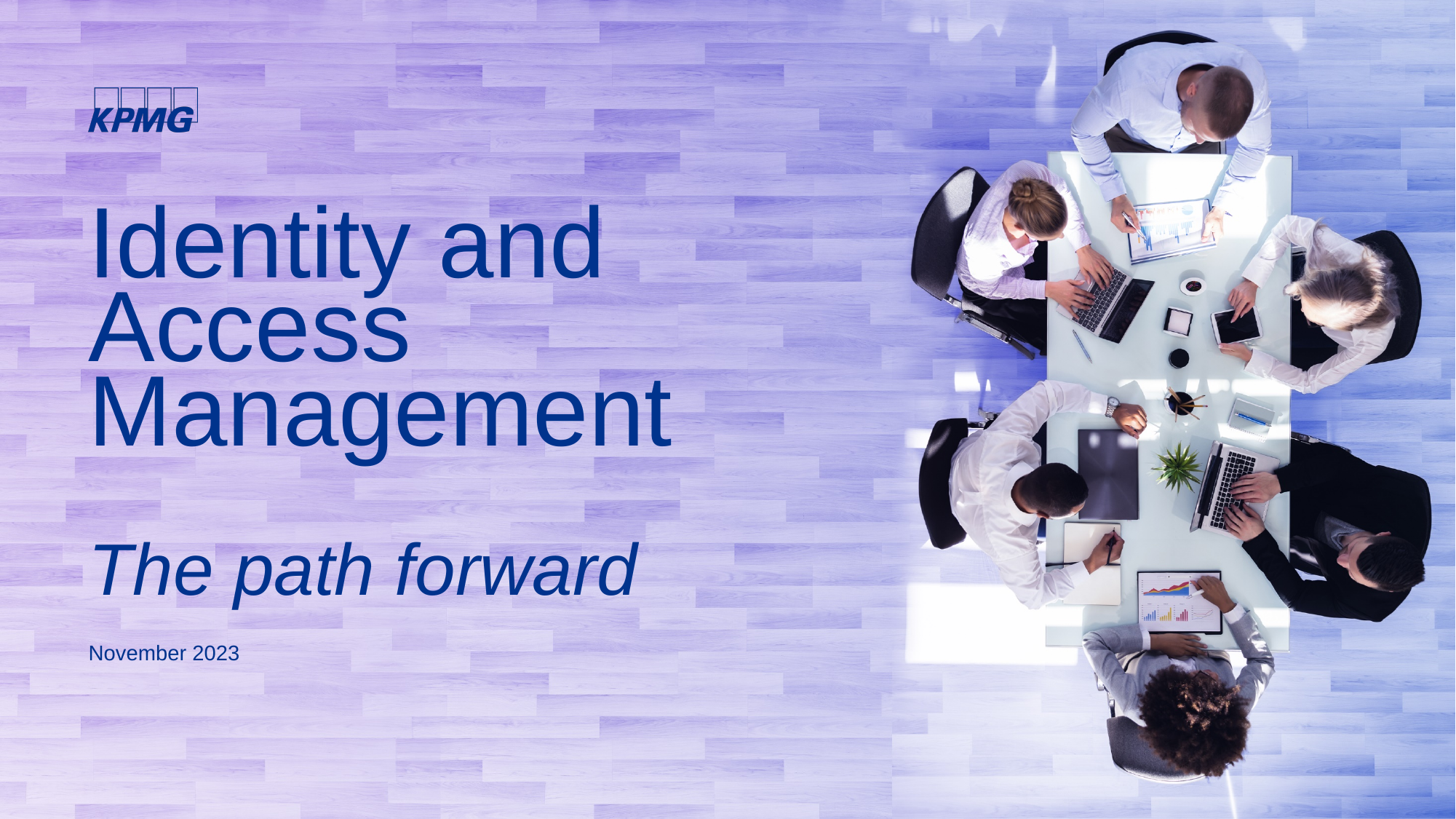

# Identity and Access Management The path forward
November 2023